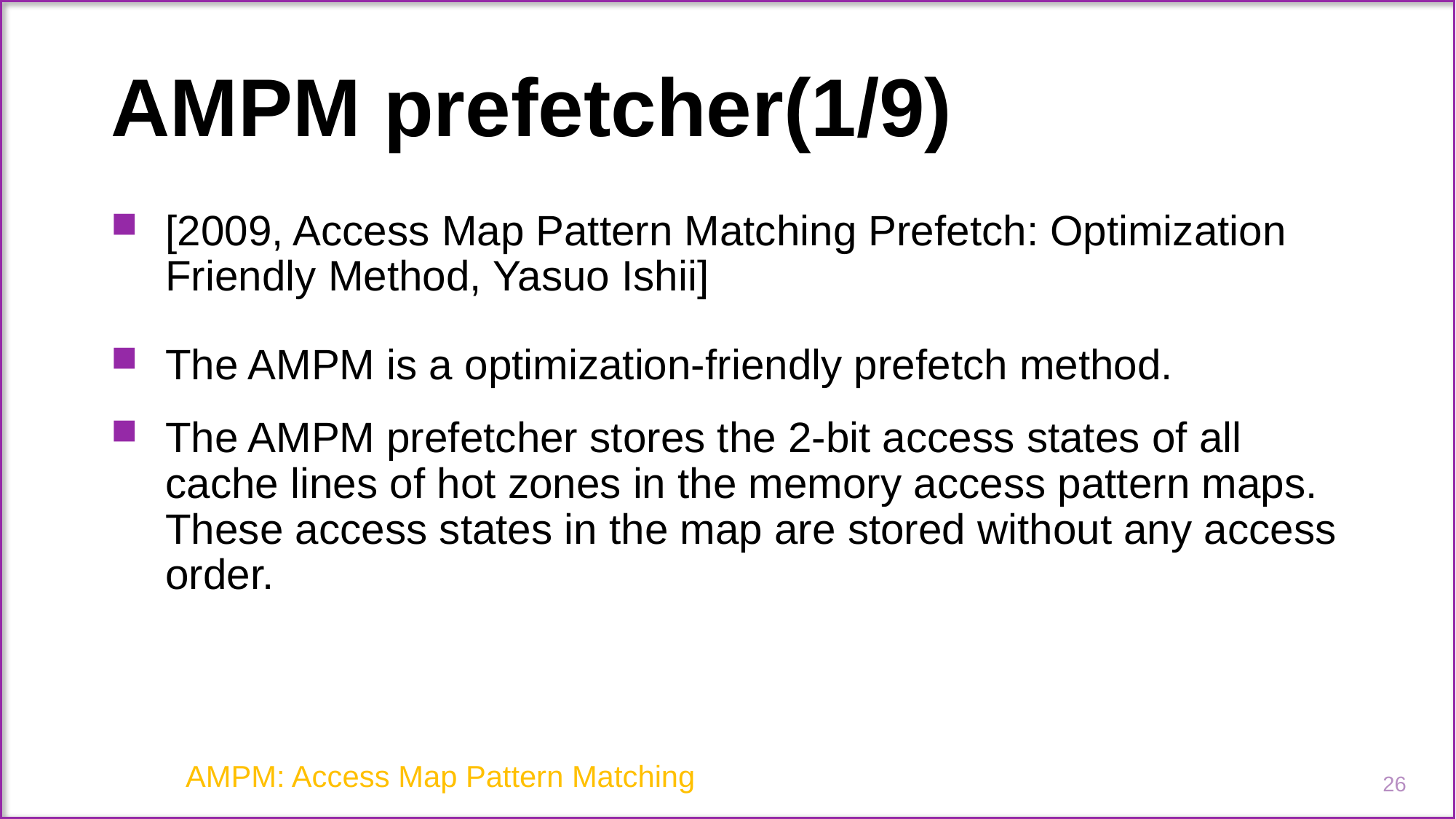

AMPM prefetcher(1/9)
[2009, Access Map Pattern Matching Prefetch: Optimization Friendly Method, Yasuo Ishii]
The AMPM is a optimization-friendly prefetch method.
The AMPM prefetcher stores the 2-bit access states of all cache lines of hot zones in the memory access pattern maps. These access states in the map are stored without any access order.

AMPM: Access Map Pattern Matching
26